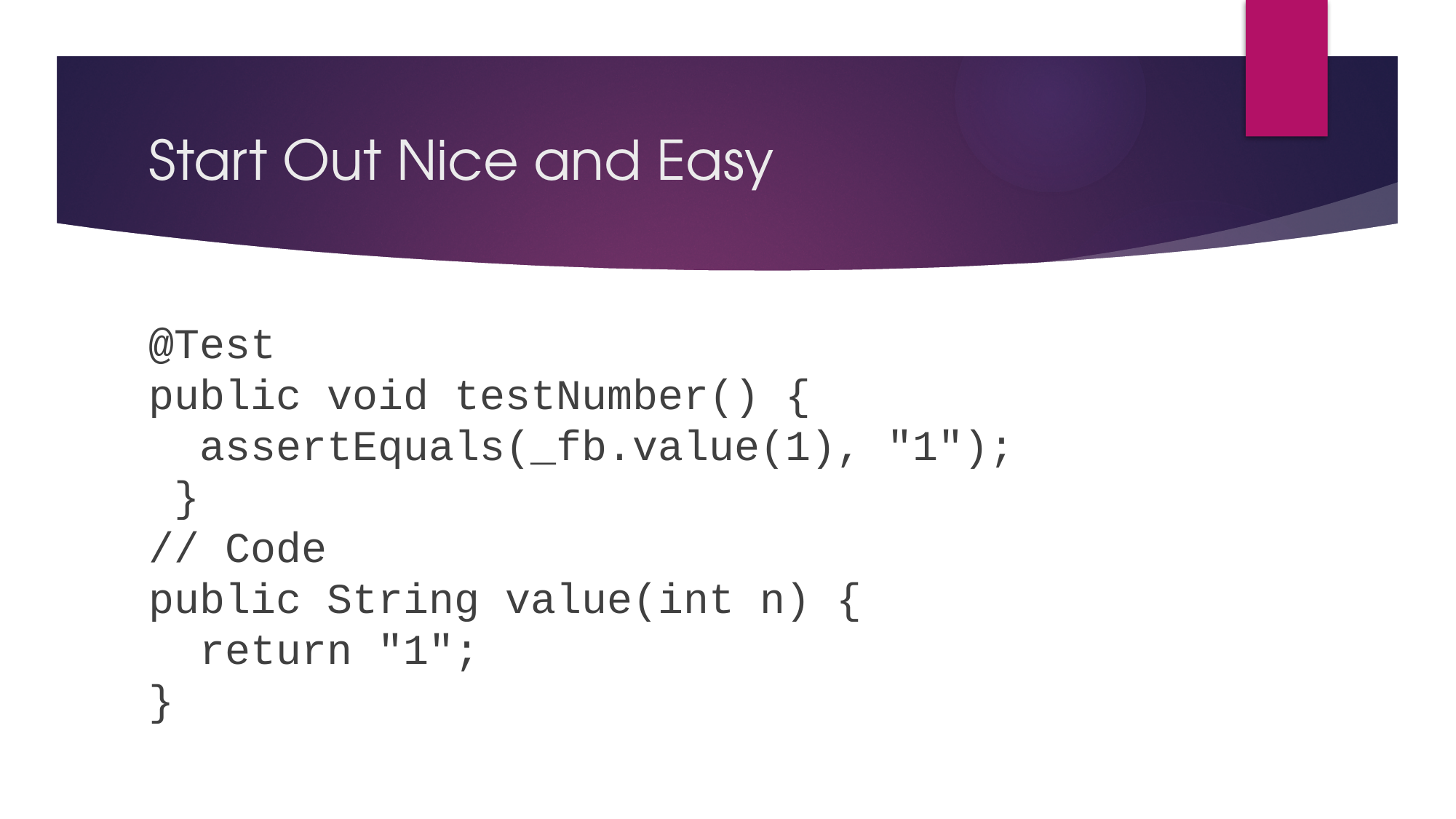

# Start Out Nice and Easy
@Test
public void testNumber() {
  assertEquals(_fb.value(1), "1");
 }
// Code
public String value(int n) {
  return "1";
}